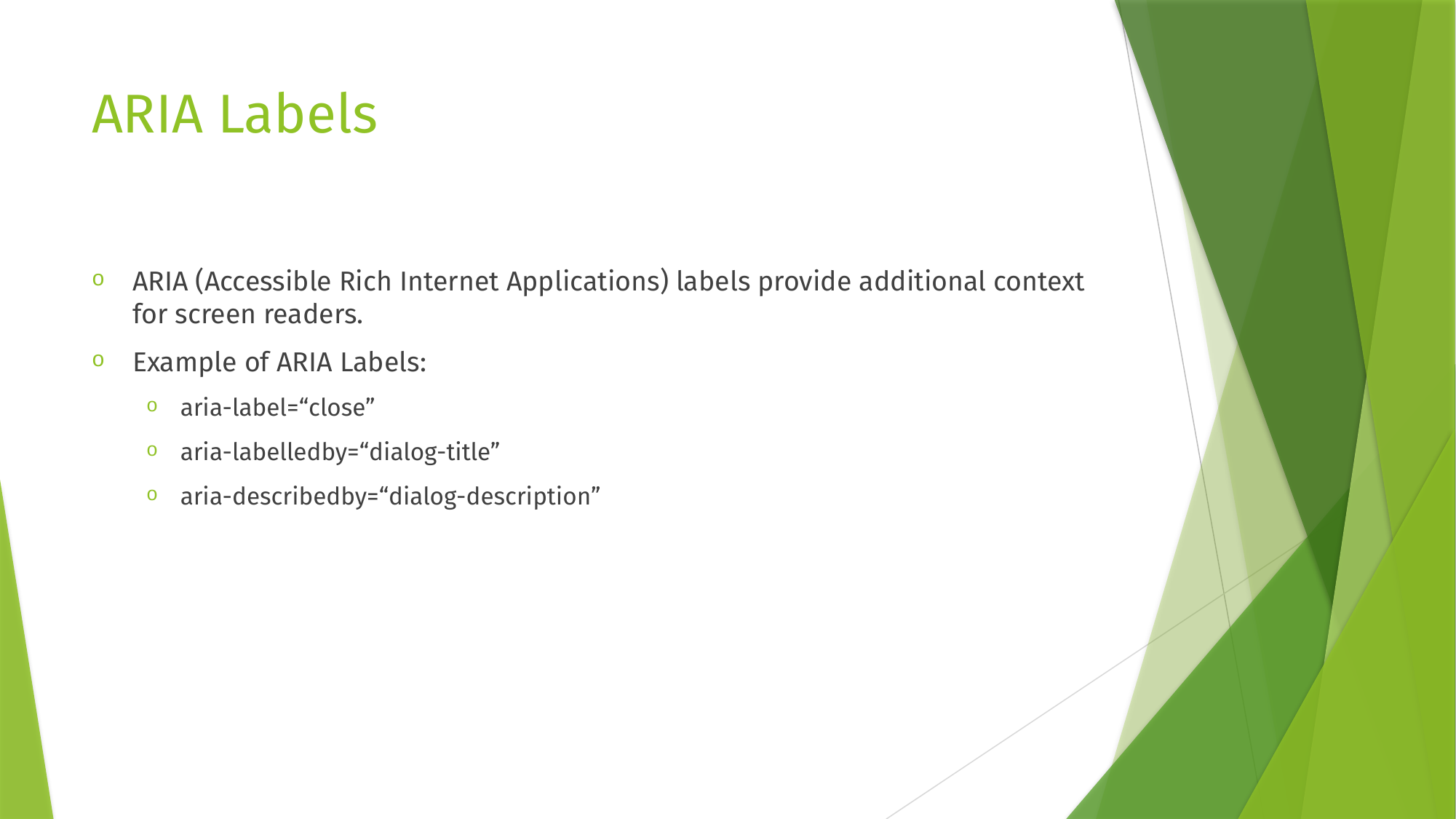

# ARIA Labels
ARIA (Accessible Rich Internet Applications) labels provide additional context for screen readers.
Example of ARIA Labels:
aria-label=“close”
aria-labelledby=“dialog-title”
aria-describedby=“dialog-description”